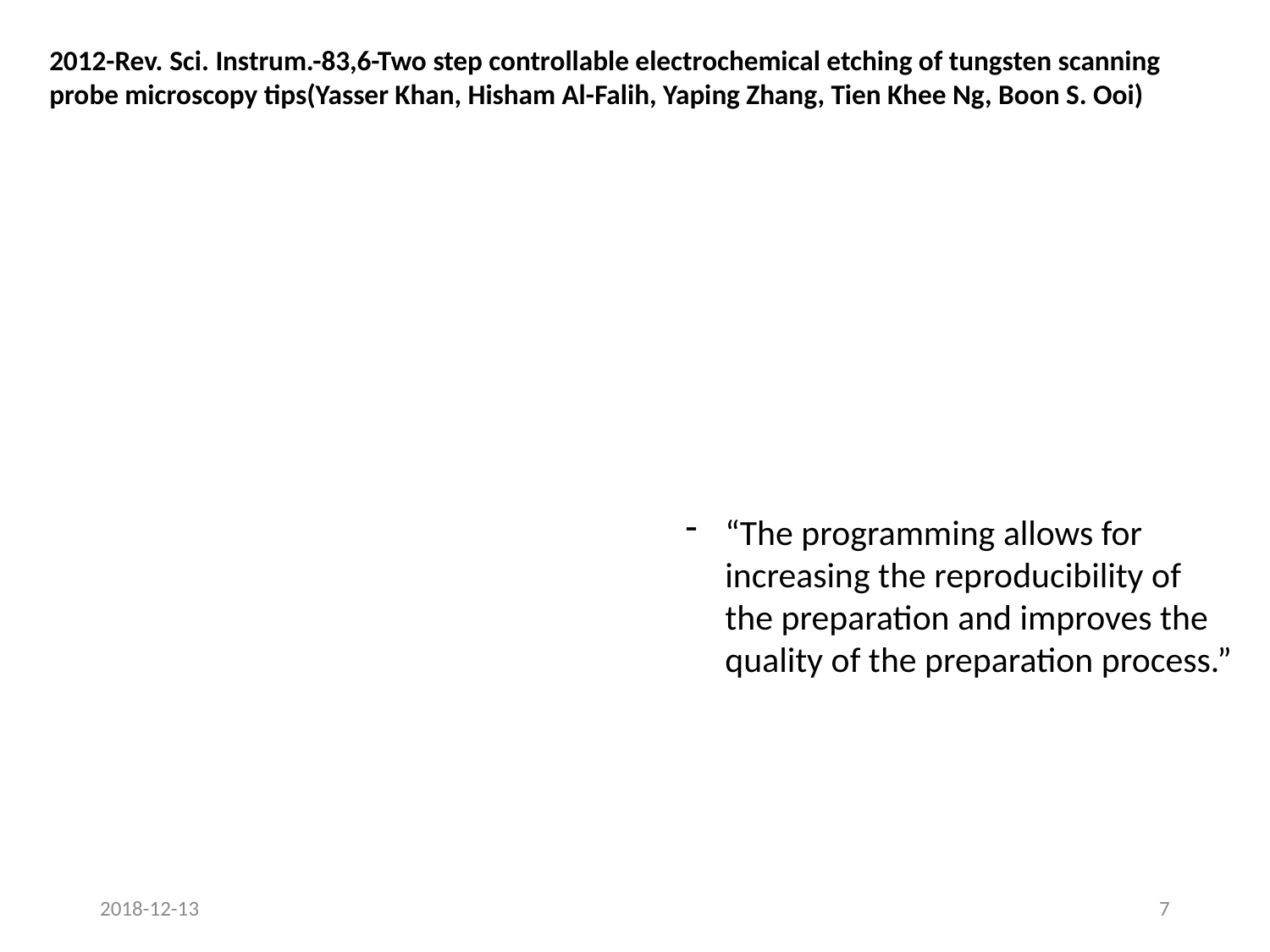

2012-Rev. Sci. Instrum.-83,6-Two step controllable electrochemical etching of tungsten scanning probe microscopy tips(Yasser Khan, Hisham Al-Falih, Yaping Zhang, Tien Khee Ng, Boon S. Ooi)
“The programming allows for increasing the reproducibility of the preparation and improves the quality of the preparation process.”
2018-12-13
7